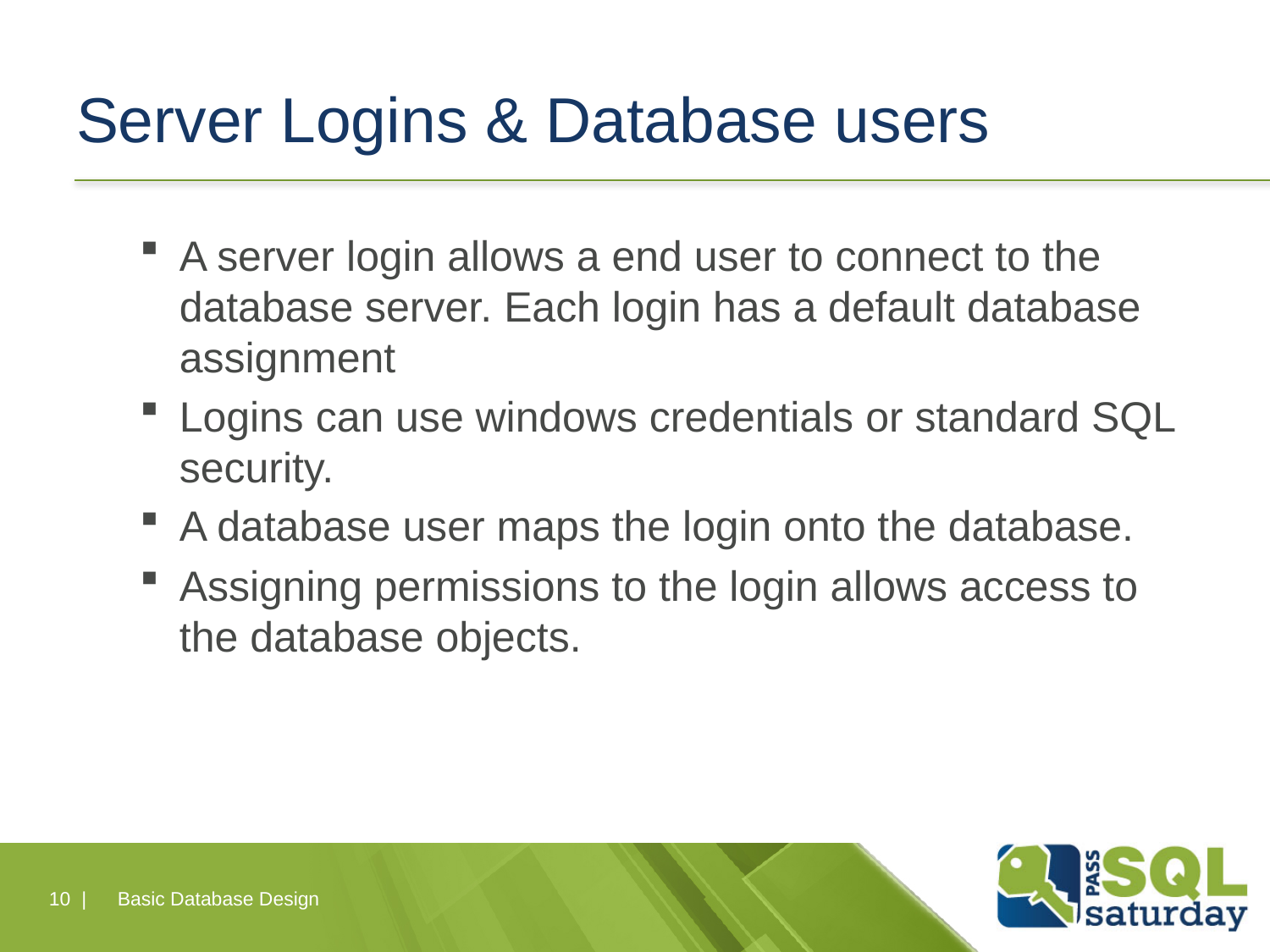

# Server Logins & Database users
A server login allows a end user to connect to the database server. Each login has a default database assignment
Logins can use windows credentials or standard SQL security.
A database user maps the login onto the database.
Assigning permissions to the login allows access to the database objects.

10  |
Basic Database Design